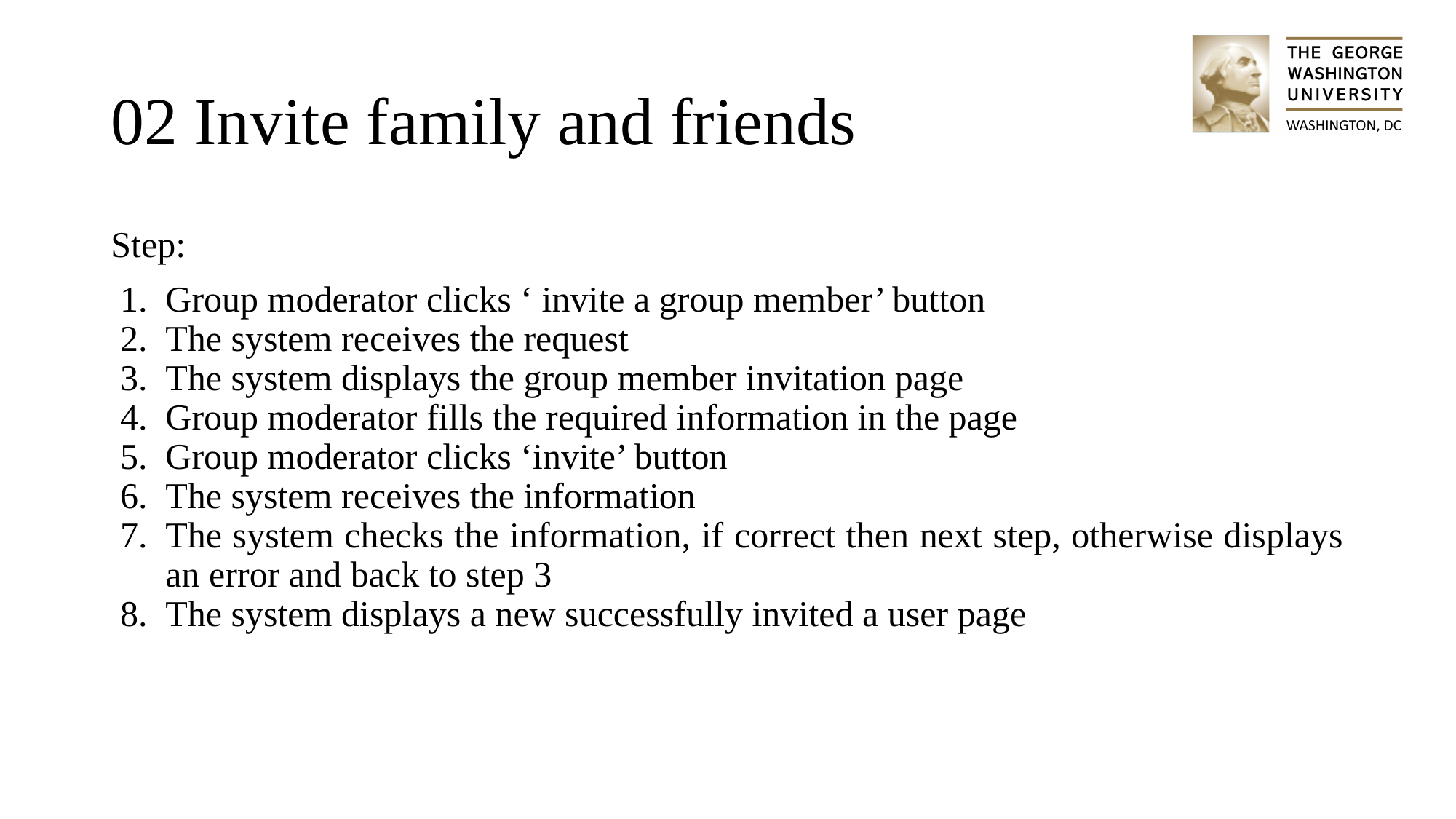

# 02 Invite family and friends
Step:
Group moderator clicks ‘ invite a group member’ button
The system receives the request
The system displays the group member invitation page
Group moderator fills the required information in the page
Group moderator clicks ‘invite’ button
The system receives the information
The system checks the information, if correct then next step, otherwise displays an error and back to step 3
The system displays a new successfully invited a user page